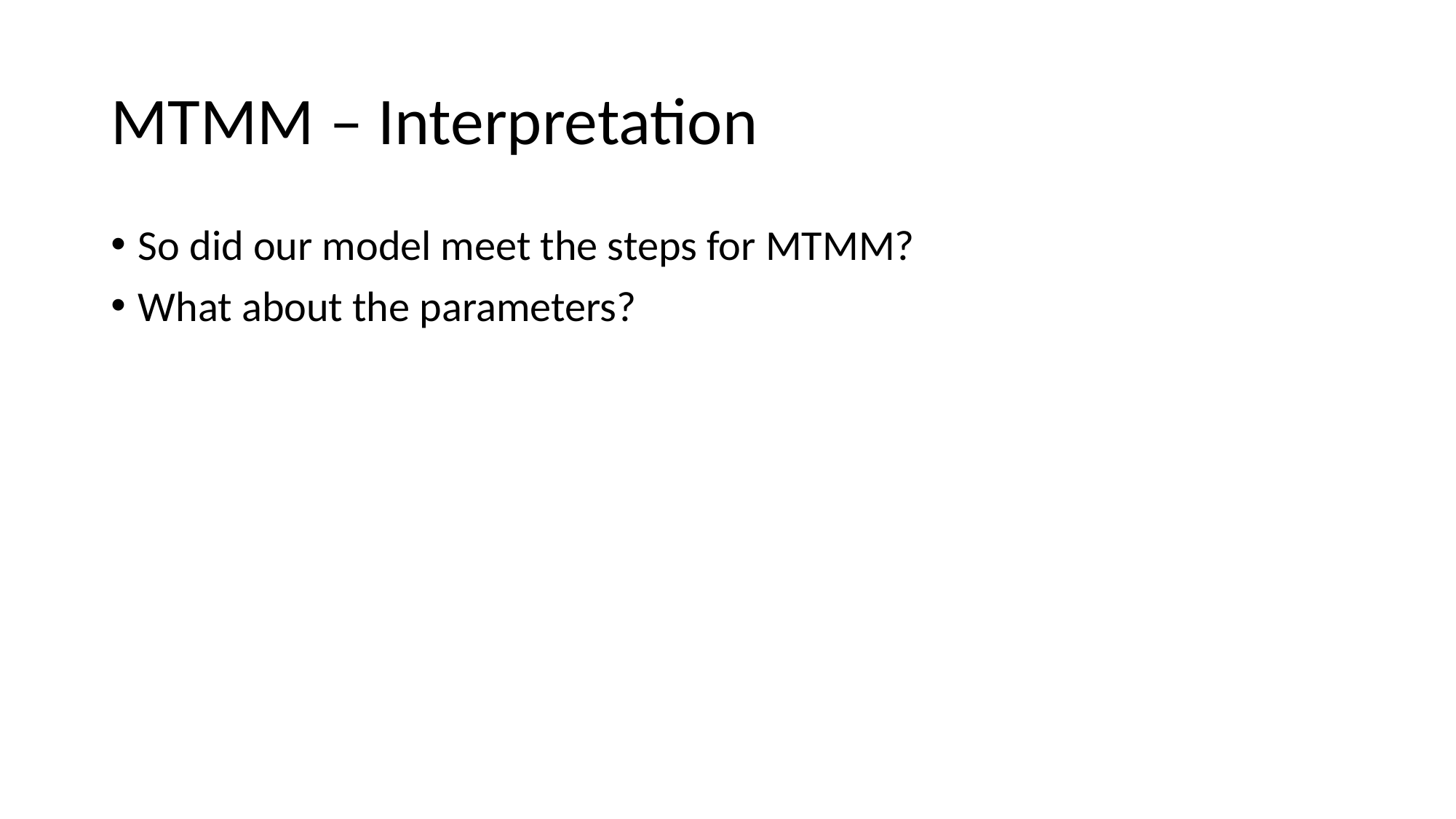

# MTMM – Interpretation
So did our model meet the steps for MTMM?
What about the parameters?